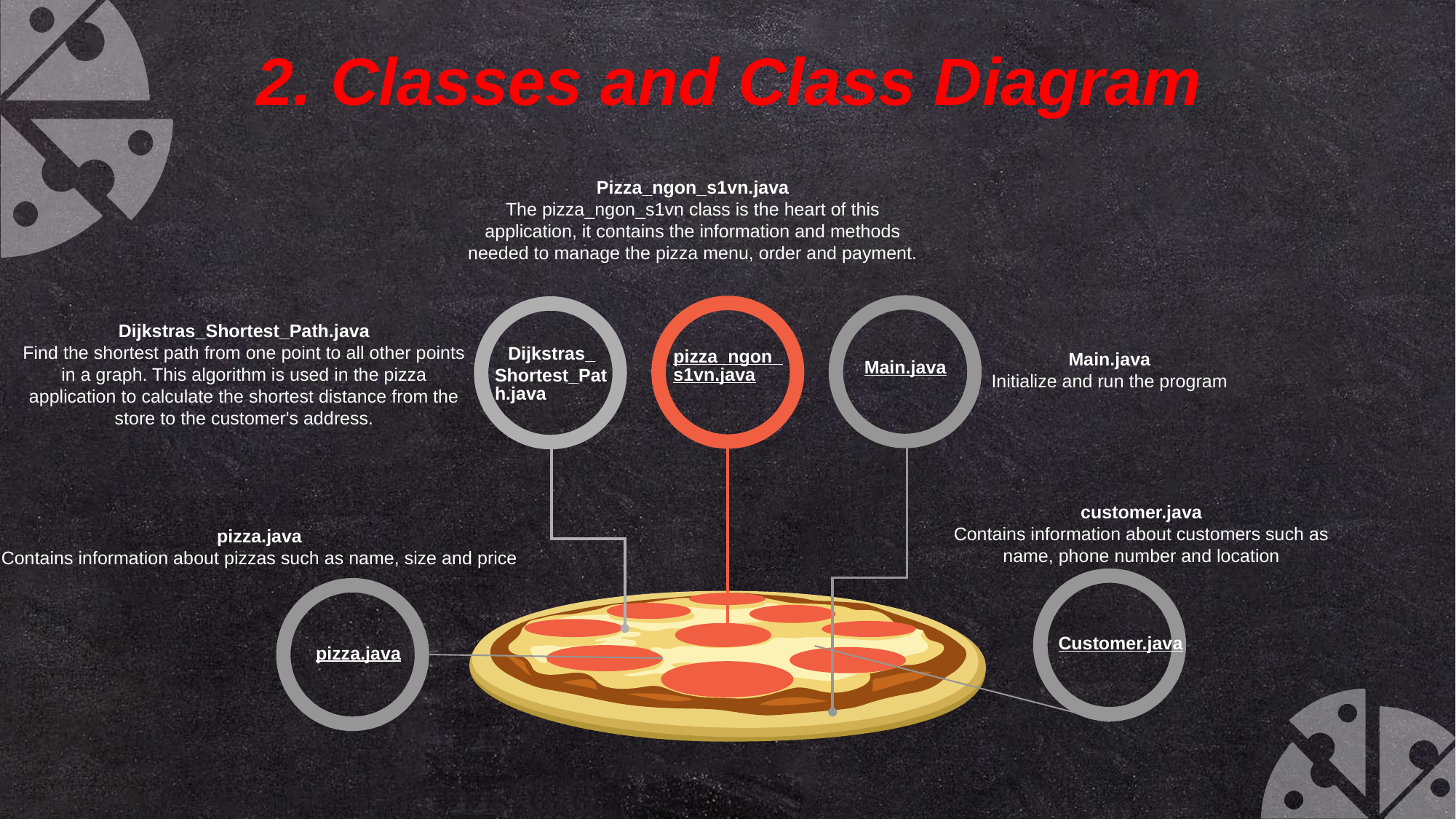

2. Classes and Class Diagram
Pizza_ngon_s1vn.java
The pizza_ngon_s1vn class is the heart of this application, it contains the information and methods needed to manage the pizza menu, order and payment.

Dijkstras_Shortest_Path.java
Find the shortest path from one point to all other points in a graph. This algorithm is used in the pizza application to calculate the shortest distance from the store to the customer's address.
Dijkstras_
Shortest_Path.java
pizza_ngon_s1vn.java
Main.java
Initialize and run the program
Main.java
customer.java
Contains information about customers such as name, phone number and location
pizza.java
Contains information about pizzas such as name, size and price

Customer.java
pizza.java